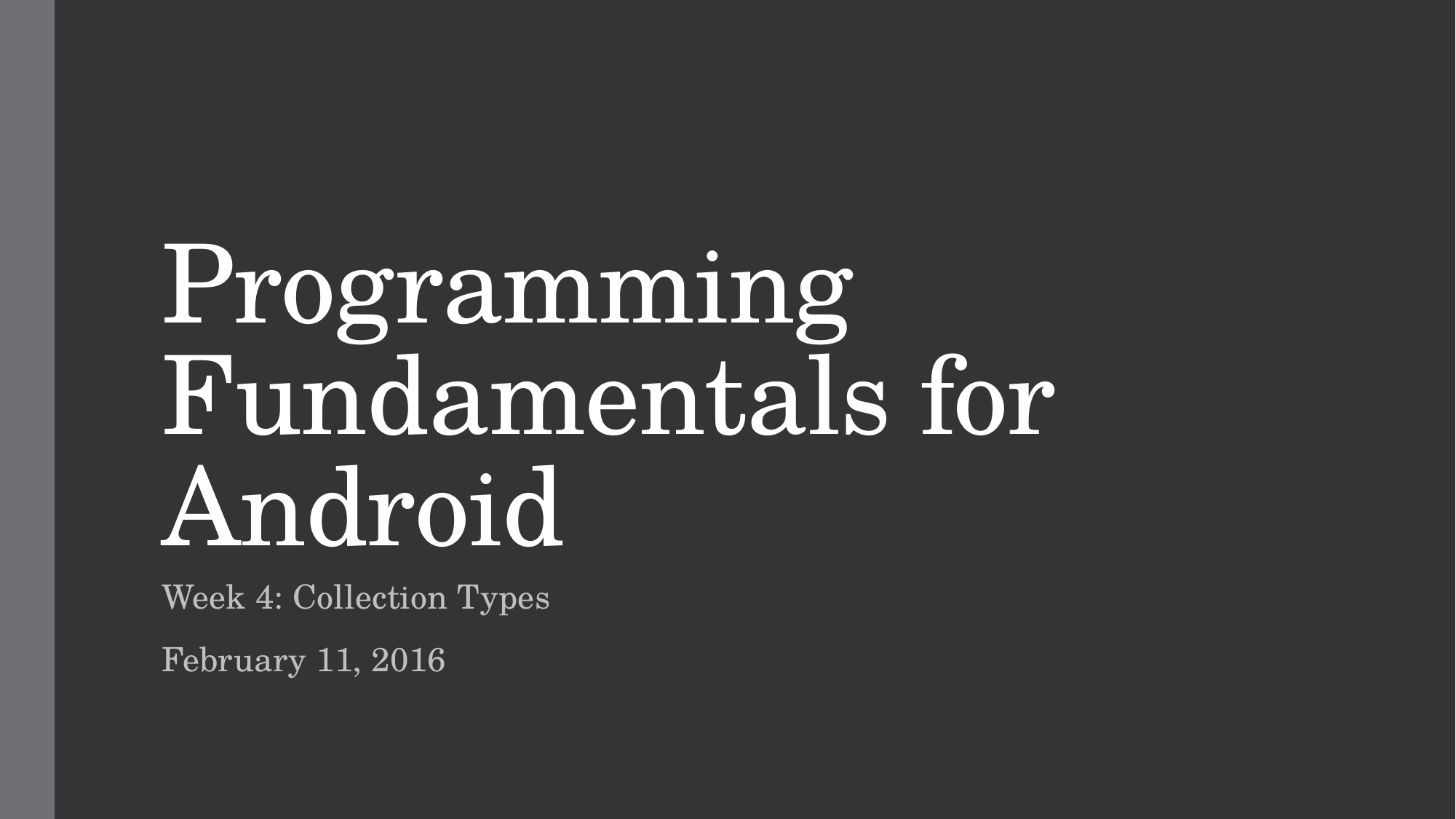

# Programming Fundamentals for Android
Week 4: Collection Types
February 11, 2016